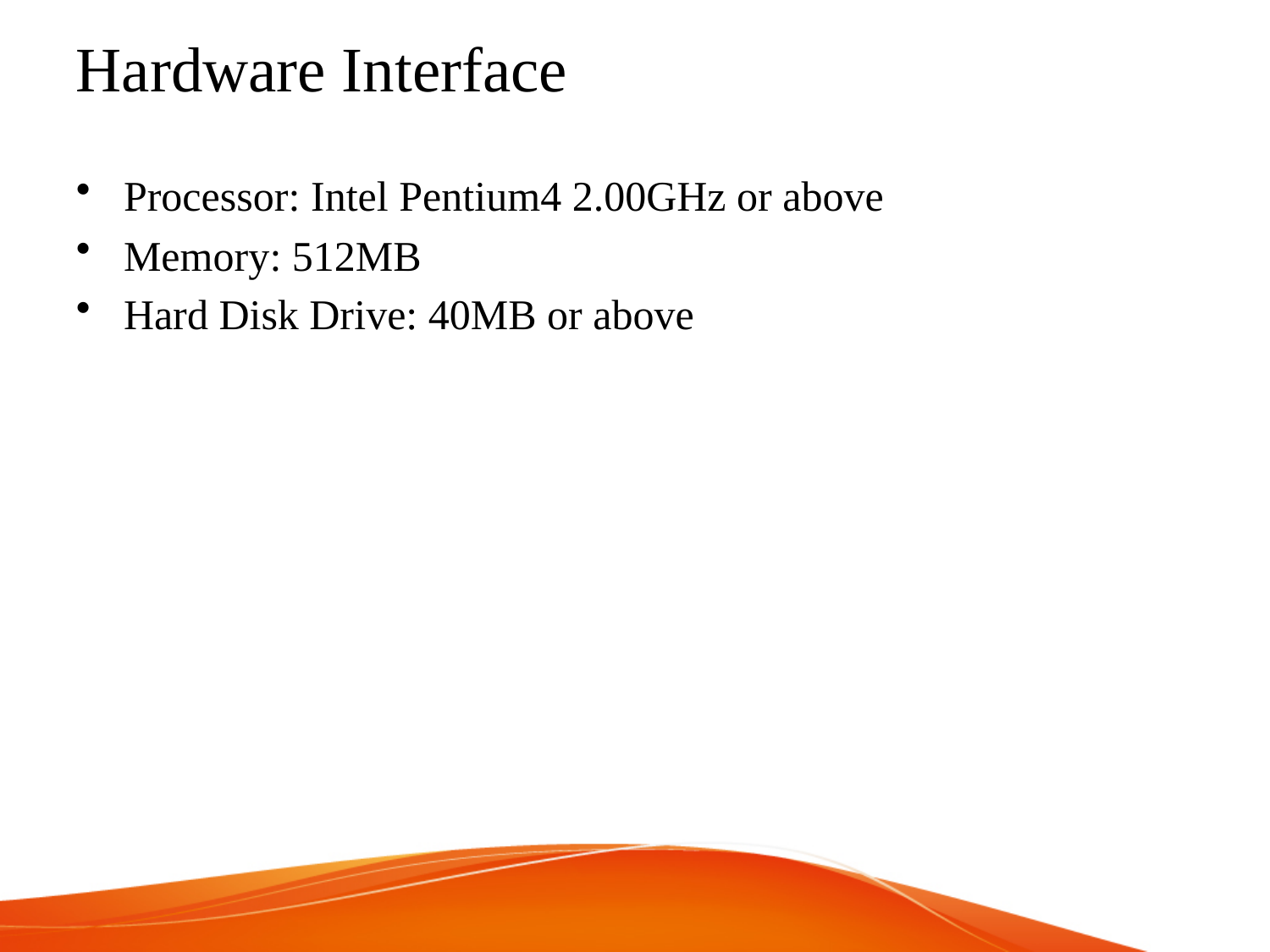

# Hardware Interface
Processor: Intel Pentium4 2.00GHz or above
Memory: 512MB
Hard Disk Drive: 40MB or above